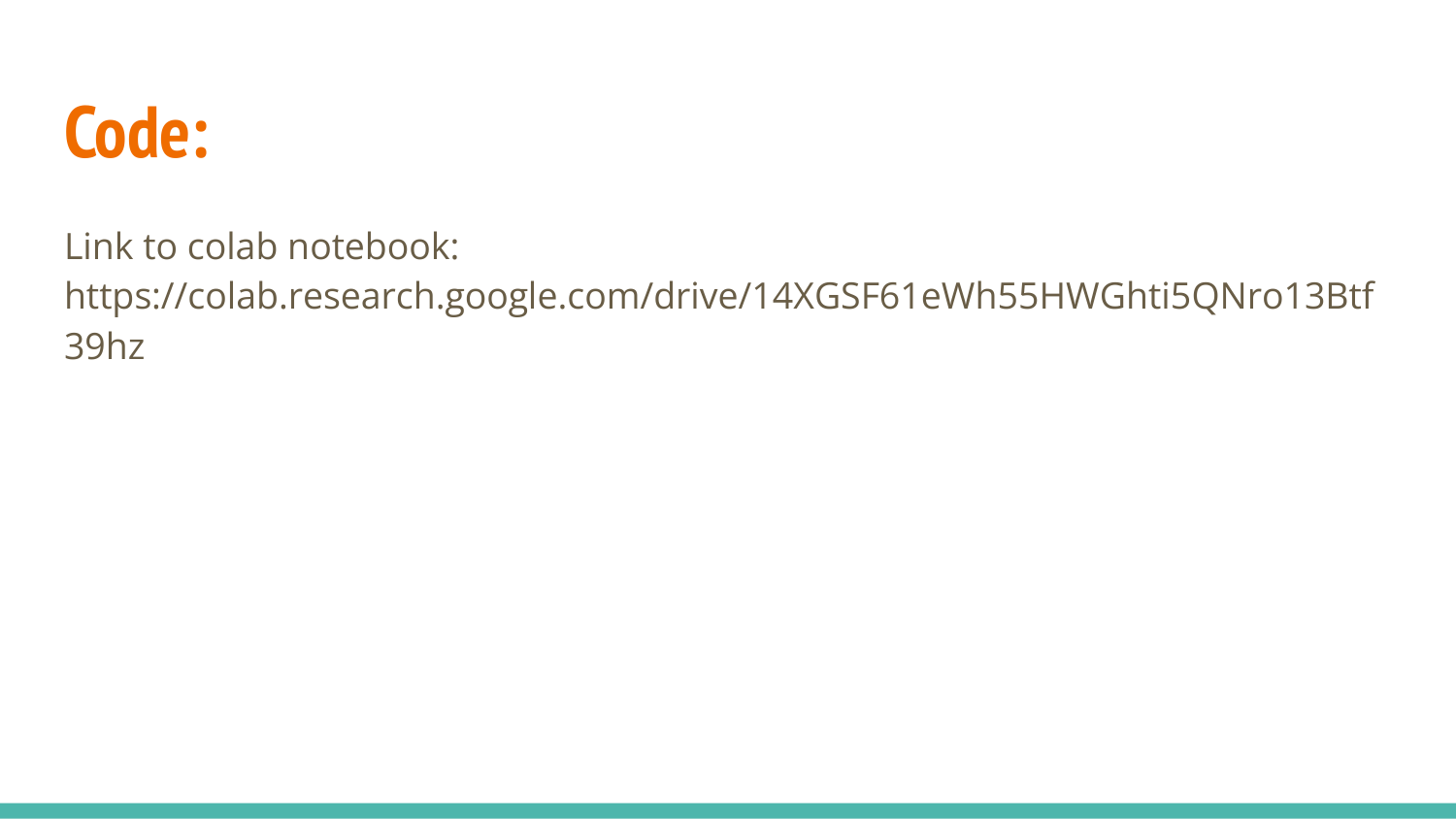

# Code:
Link to colab notebook: https://colab.research.google.com/drive/14XGSF61eWh55HWGhti5QNro13Btf39hz